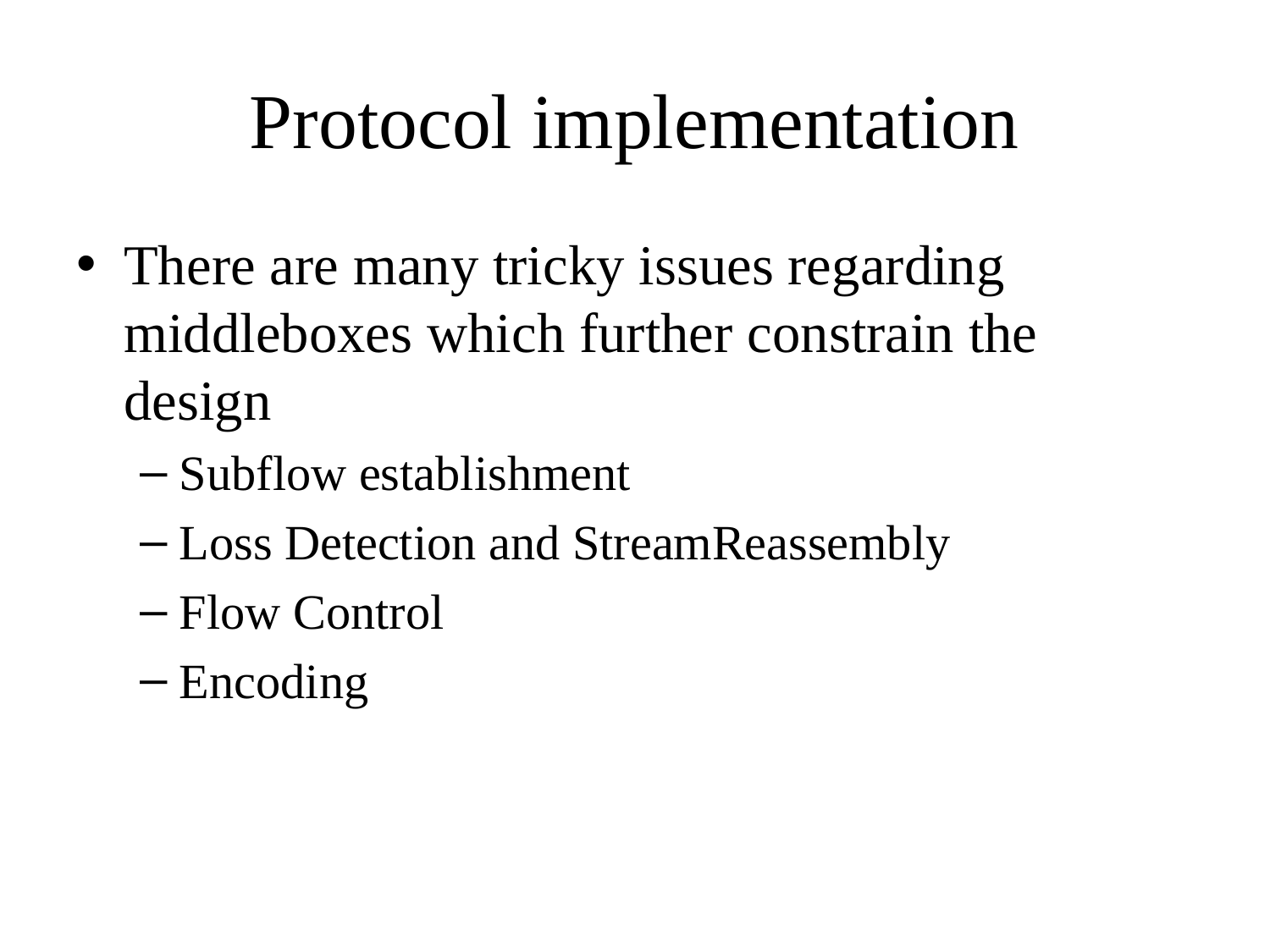

# Protocol implementation
There are many tricky issues regarding middleboxes which further constrain the design
Subflow establishment
Loss Detection and StreamReassembly
Flow Control
Encoding